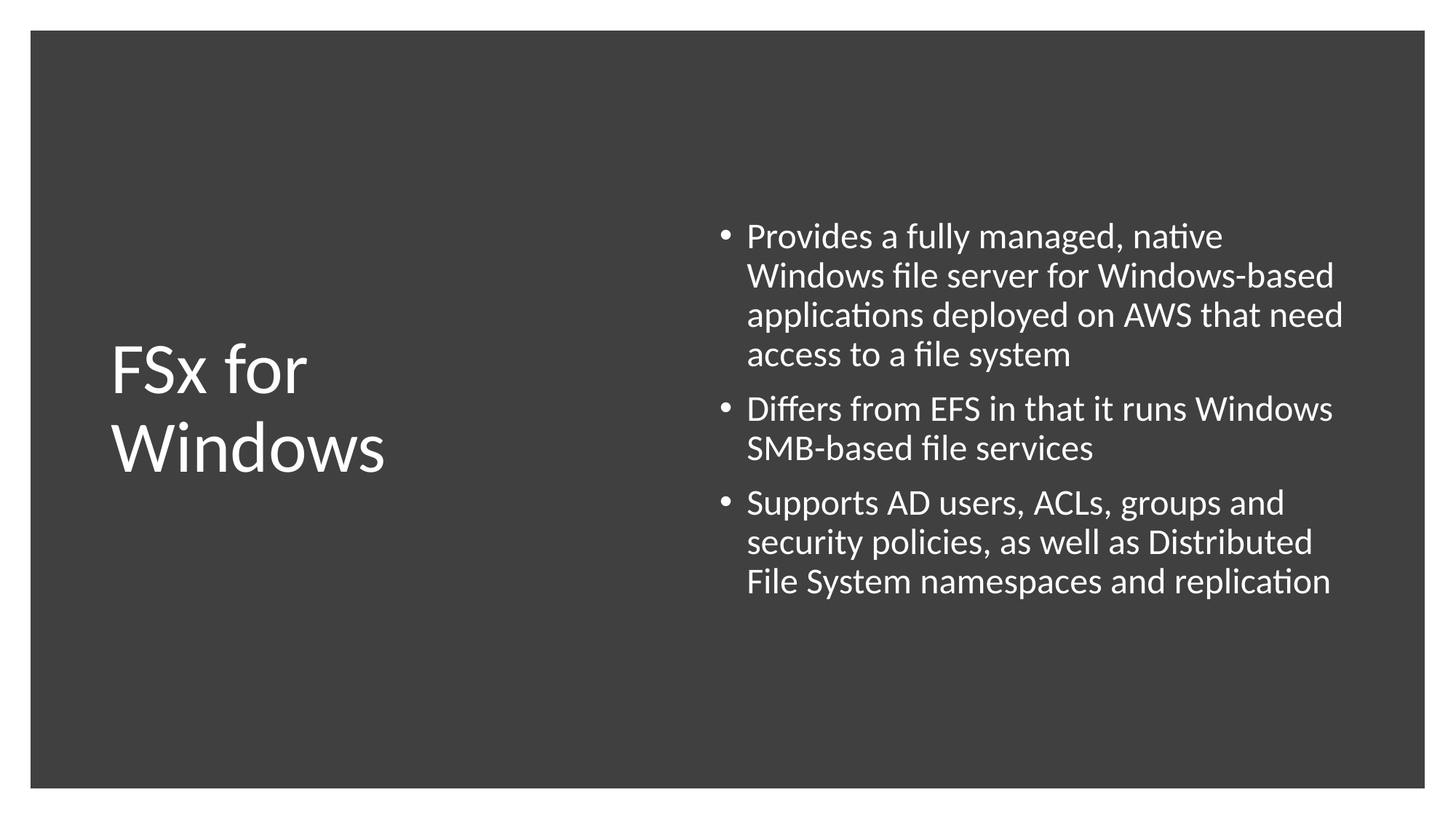

# FSx for Windows
Provides a fully managed, native Windows file server for Windows-based applications deployed on AWS that need access to a file system
Differs from EFS in that it runs Windows SMB-based file services
Supports AD users, ACLs, groups and security policies, as well as Distributed File System namespaces and replication